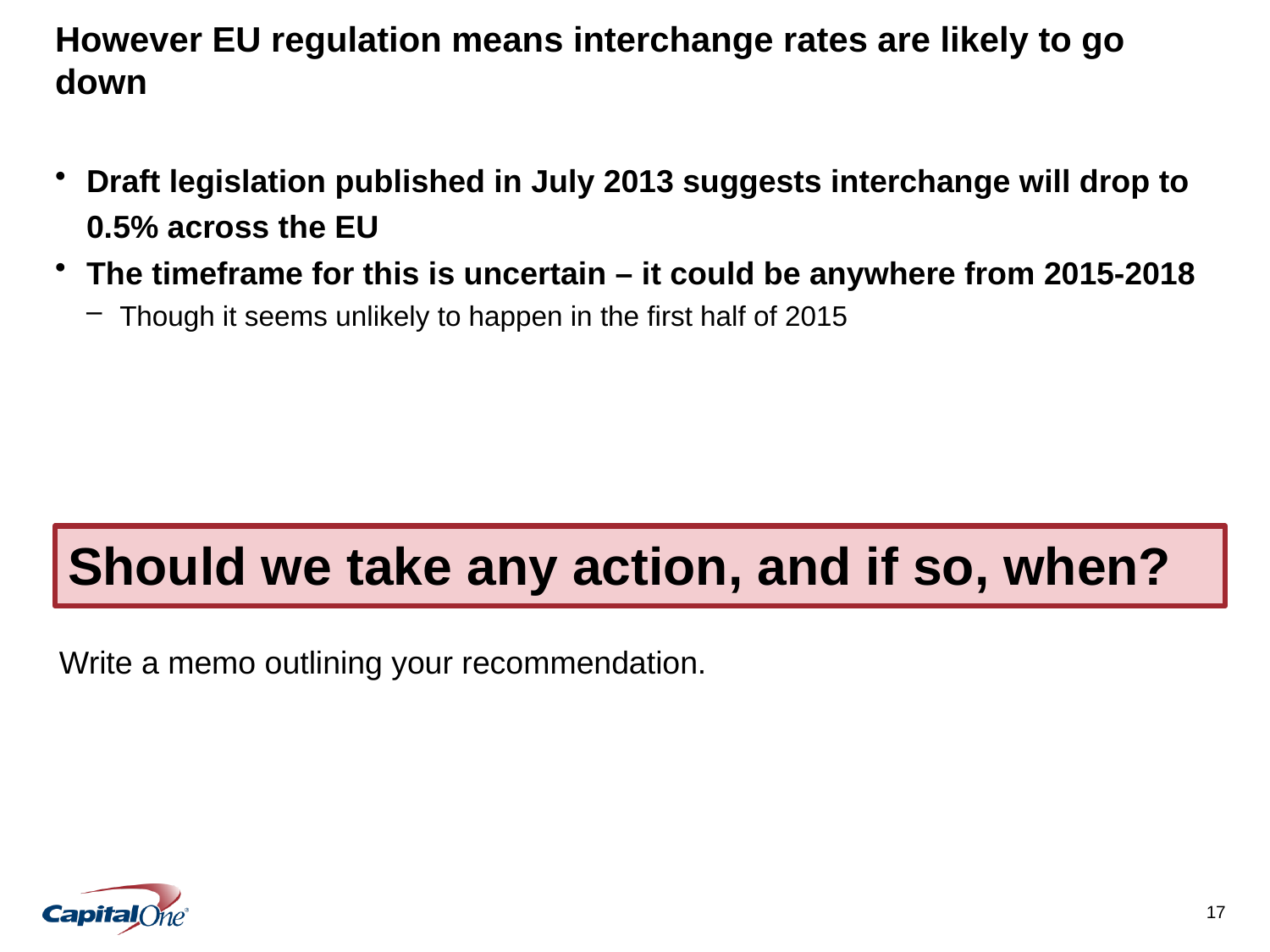

# However EU regulation means interchange rates are likely to go down
Draft legislation published in July 2013 suggests interchange will drop to 0.5% across the EU
The timeframe for this is uncertain – it could be anywhere from 2015-2018
Though it seems unlikely to happen in the first half of 2015
Should we take any action, and if so, when?
Write a memo outlining your recommendation.